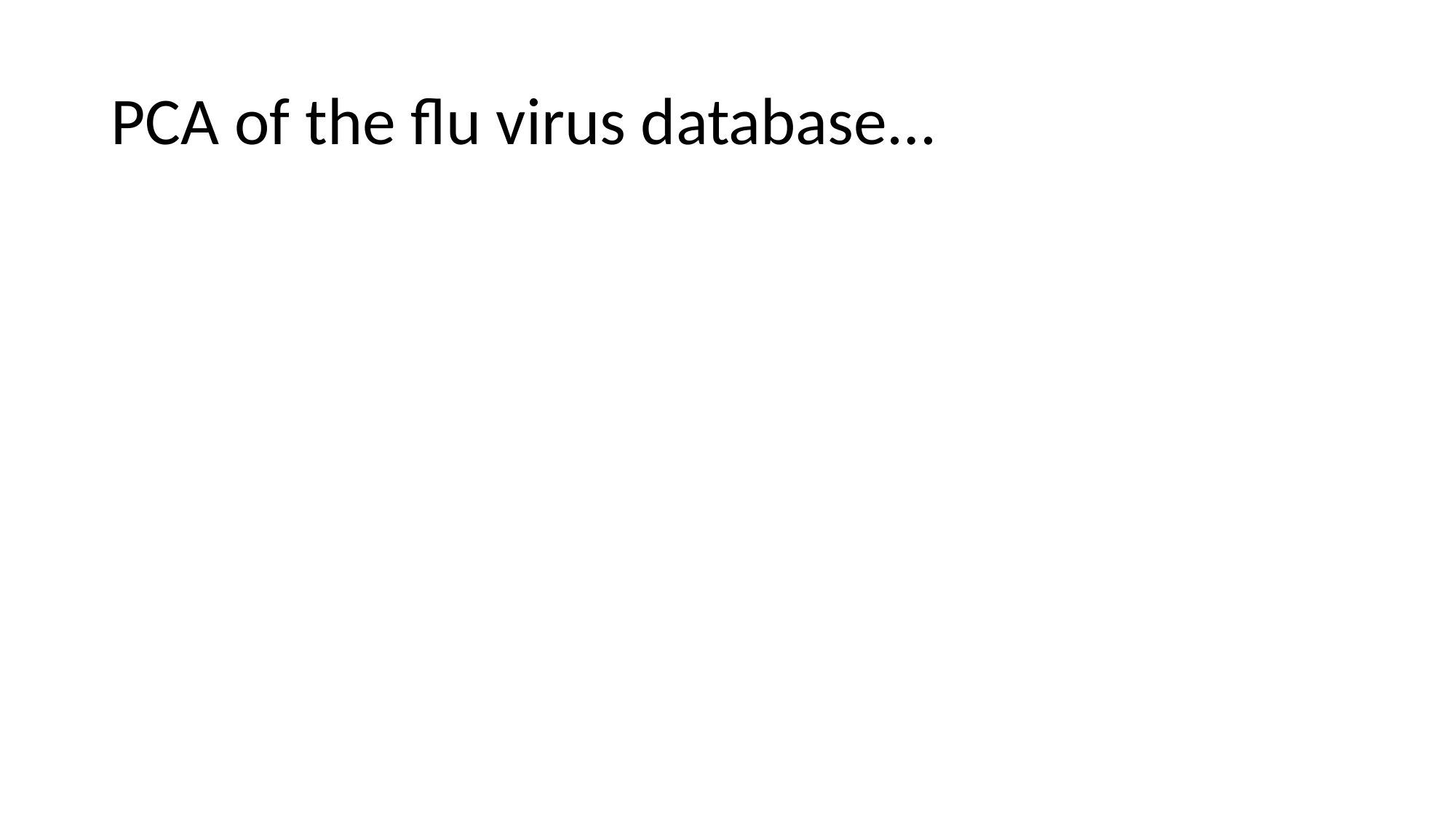

# PCA of the flu virus database…